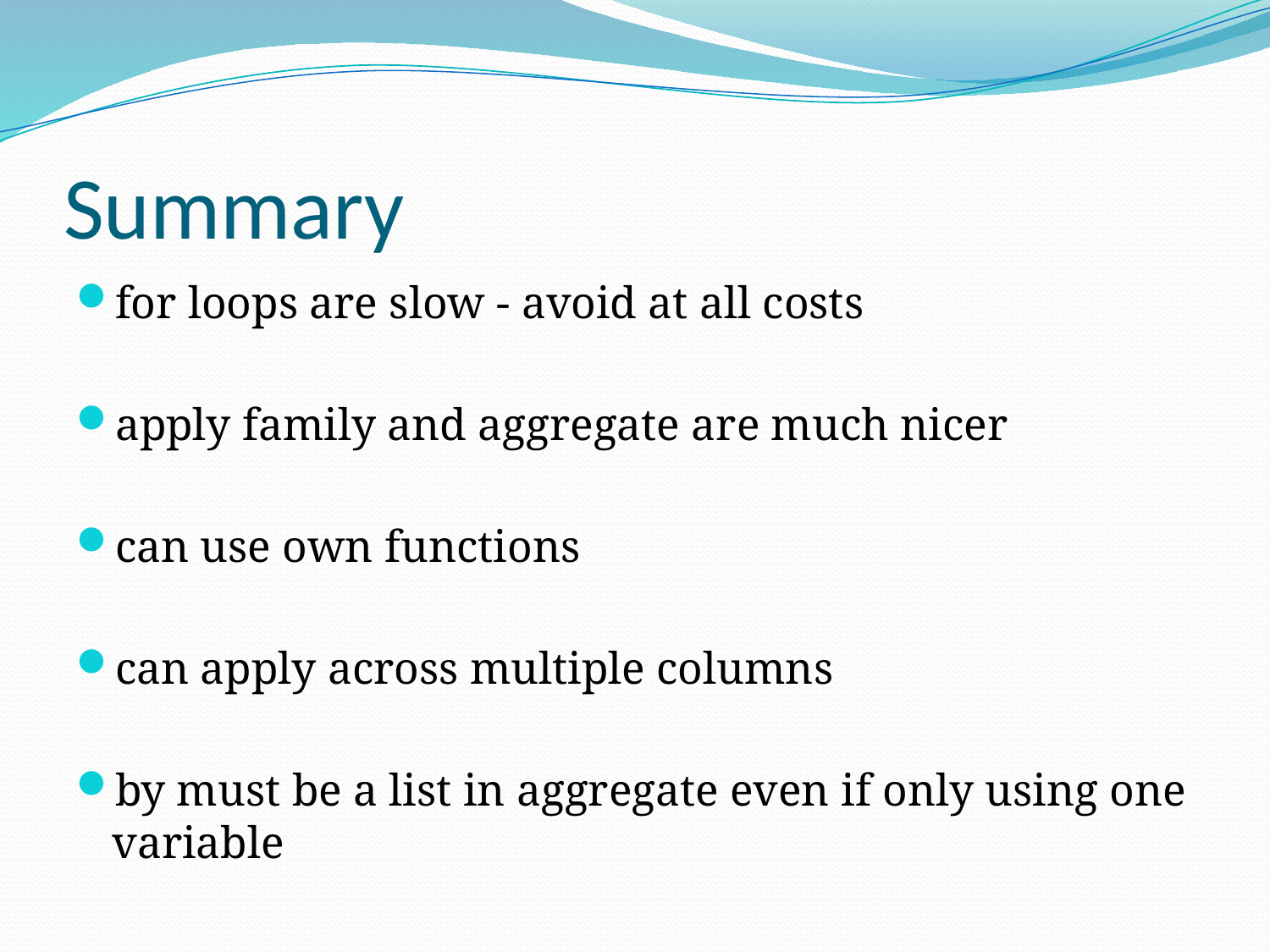

# Summary
for loops are slow - avoid at all costs

apply family and aggregate are much nicer

can use own functions

can apply across multiple columns

by must be a list in aggregate even if only using one variable